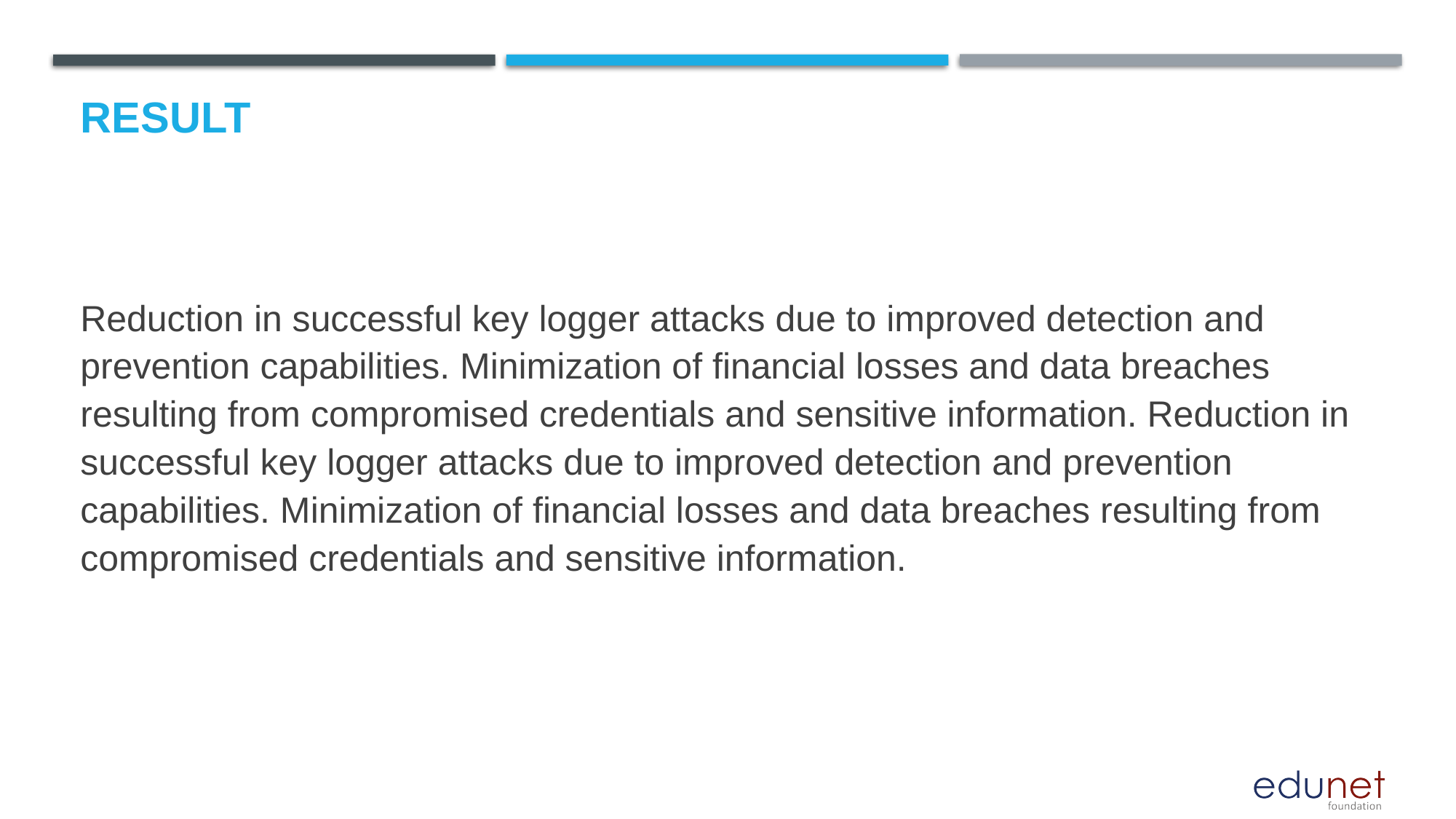

# Result
Reduction in successful key logger attacks due to improved detection and prevention capabilities. Minimization of financial losses and data breaches resulting from compromised credentials and sensitive information. Reduction in successful key logger attacks due to improved detection and prevention capabilities. Minimization of financial losses and data breaches resulting from compromised credentials and sensitive information.